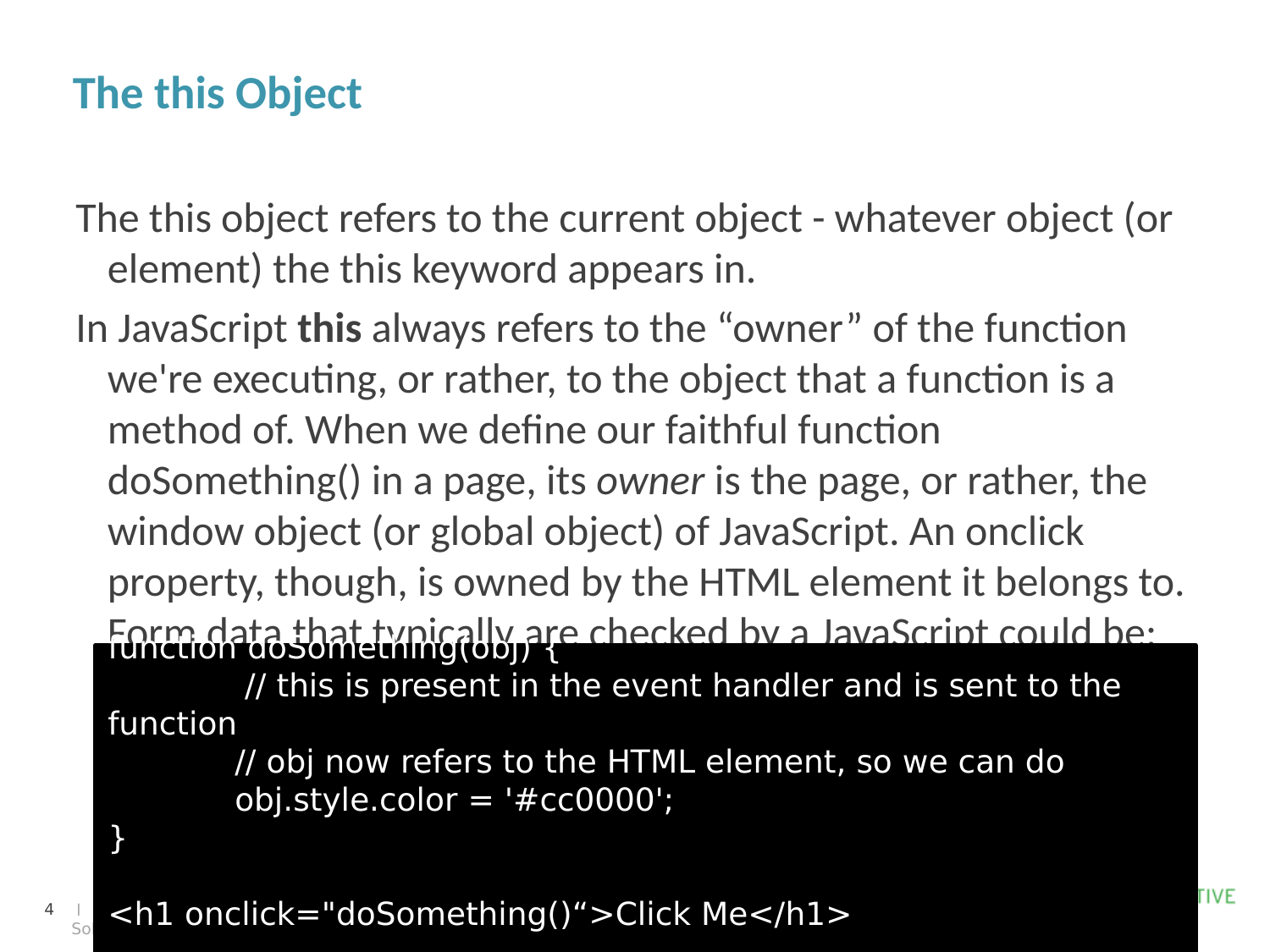

# The this Object
The this object refers to the current object - whatever object (or element) the this keyword appears in.
In JavaScript this always refers to the “owner” of the function we're executing, or rather, to the object that a function is a method of. When we define our faithful function doSomething() in a page, its owner is the page, or rather, the window object (or global object) of JavaScript. An onclick property, though, is owned by the HTML element it belongs to. Form data that typically are checked by a JavaScript could be:

function doSomething(obj) {
	 // this is present in the event handler and is sent to the function
	// obj now refers to the HTML element, so we can do
	obj.style.color = '#cc0000';
}

<h1 onclick="doSomething()“>Click Me</h1>